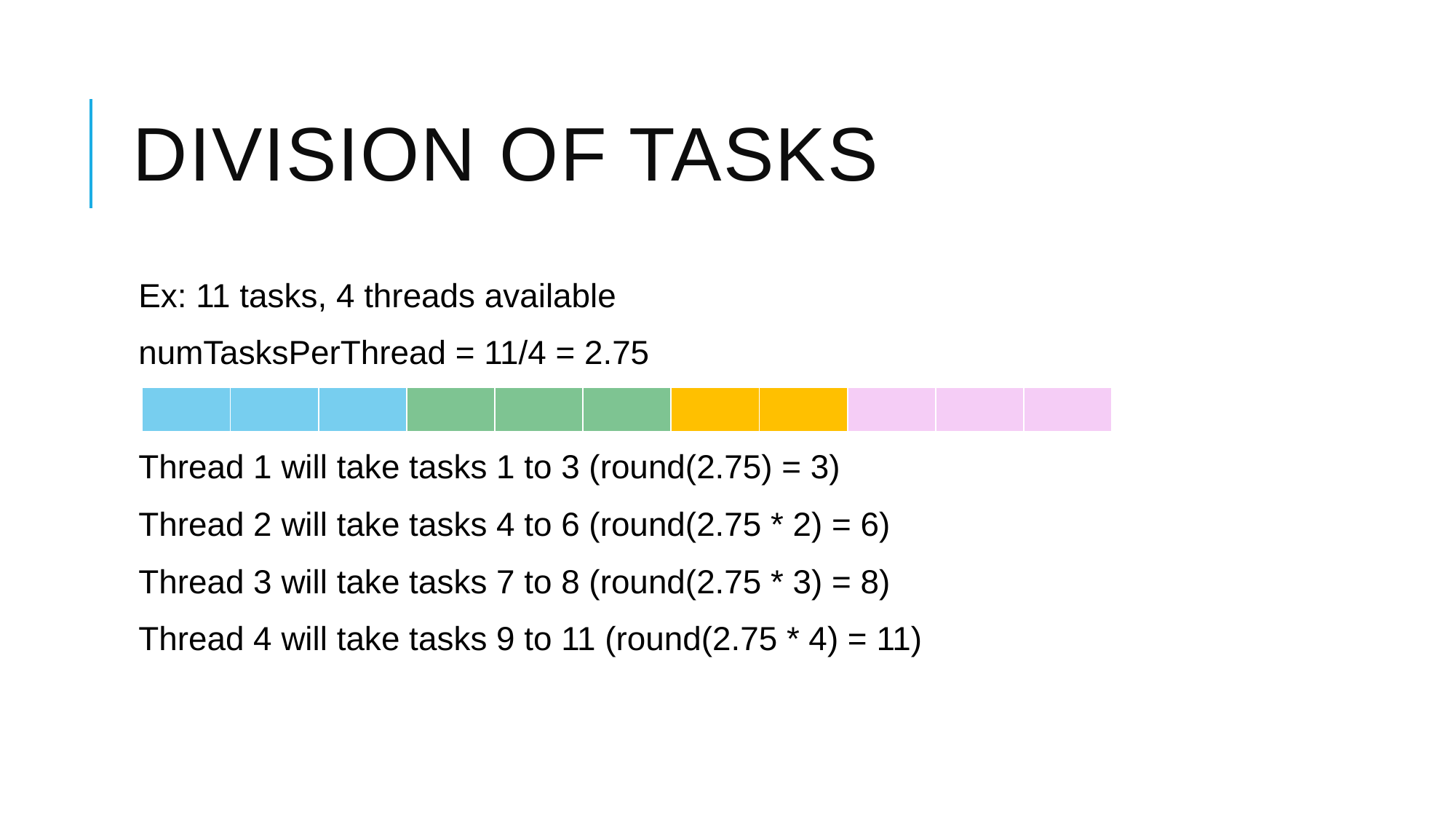

# Division of Tasks
Ex: 11 tasks, 4 threads available
numTasksPerThread = 11/4 = 2.75

Thread 1 will take tasks 1 to 3 (round(2.75) = 3)
Thread 2 will take tasks 4 to 6 (round(2.75 * 2) = 6)
Thread 3 will take tasks 7 to 8 (round(2.75 * 3) = 8)
Thread 4 will take tasks 9 to 11 (round(2.75 * 4) = 11)
|  |  |  |  |  |  |  |  |  |  |  |
| --- | --- | --- | --- | --- | --- | --- | --- | --- | --- | --- |